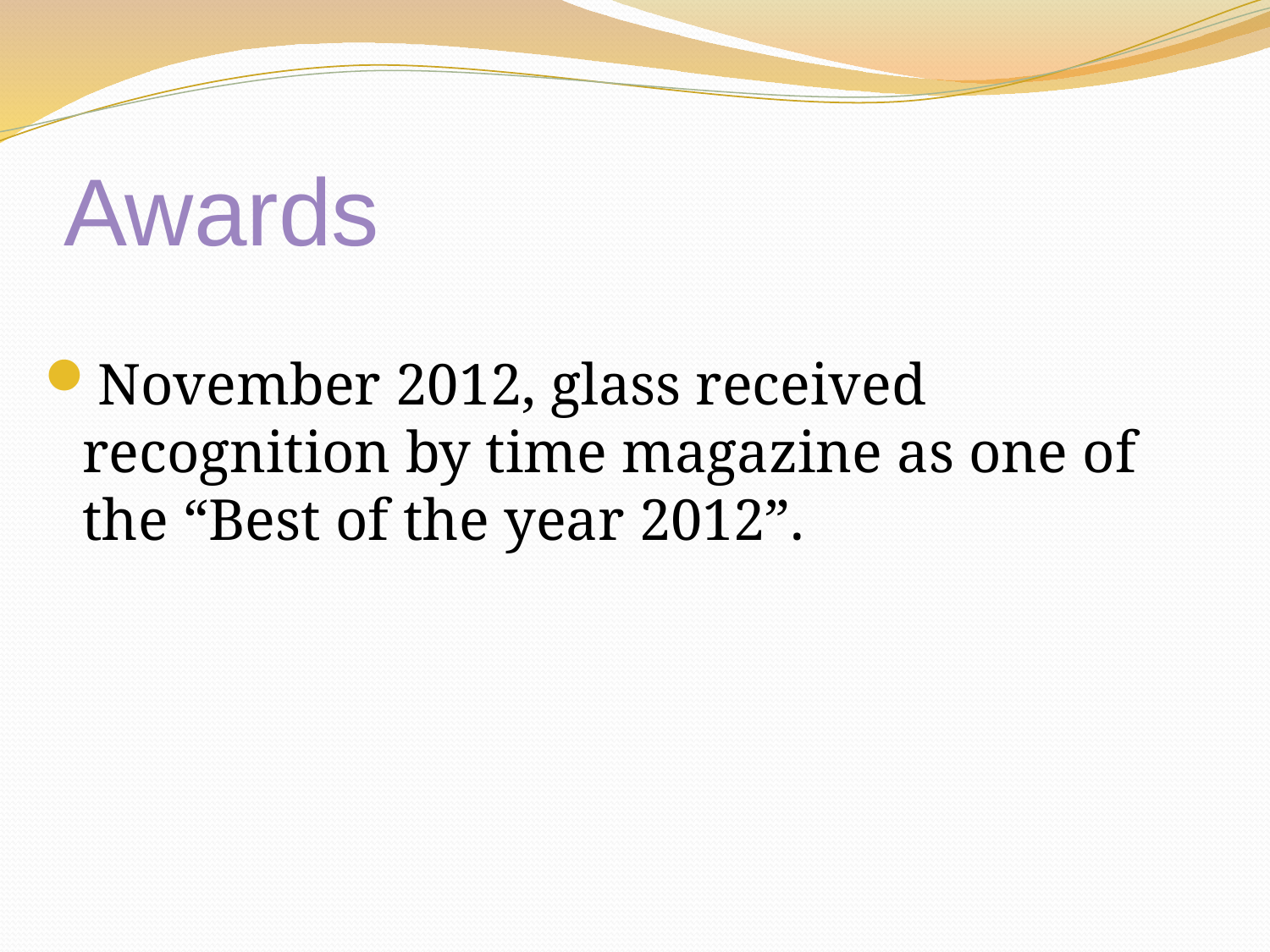

# Awards

November 2012, glass received recognition by time magazine as one of the “Best of the year 2012”.